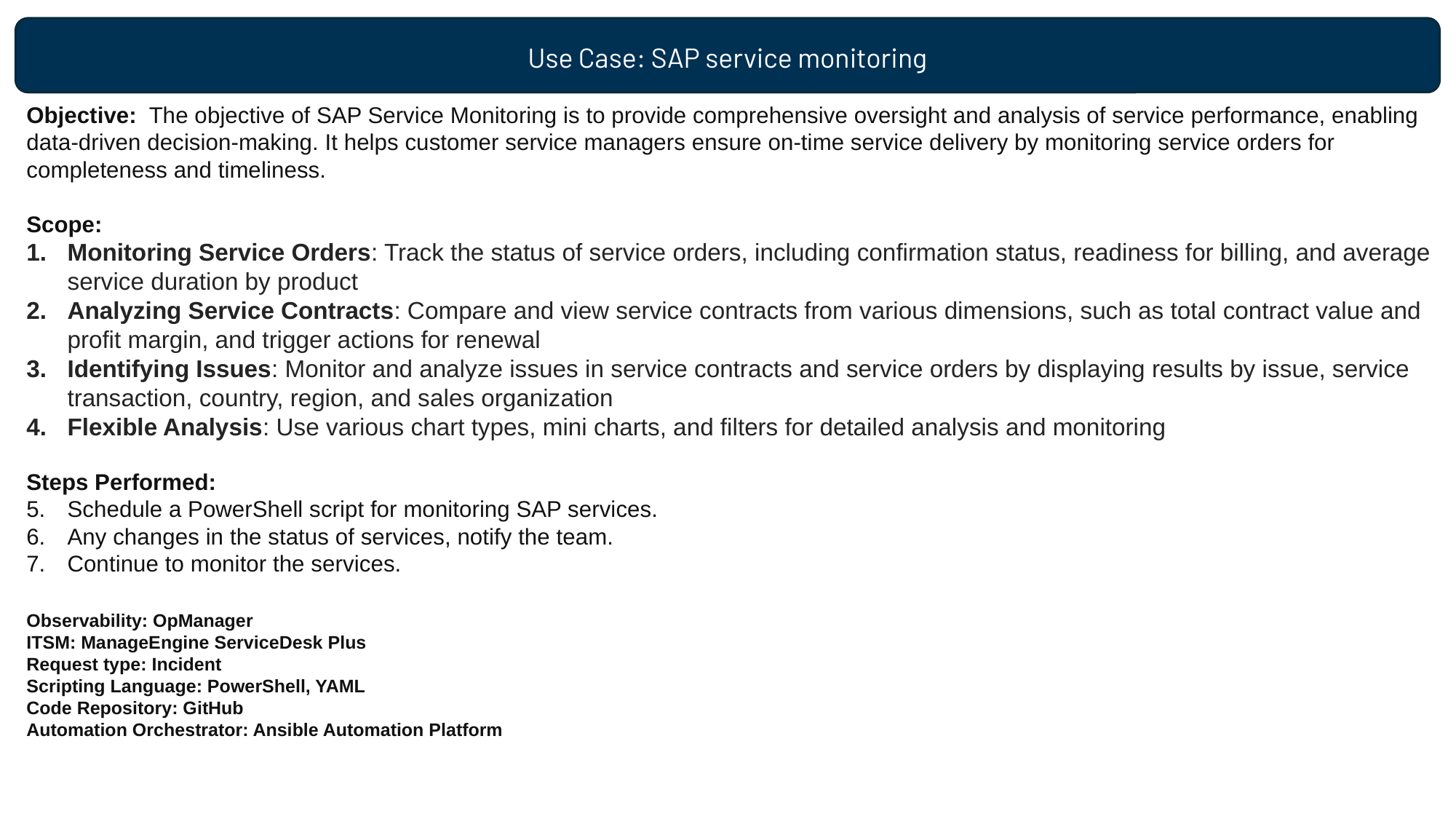

Use Case: SAP service monitoring

Objective:  The objective of SAP Service Monitoring is to provide comprehensive oversight and analysis of service performance, enabling data-driven decision-making. It helps customer service managers ensure on-time service delivery by monitoring service orders for completeness and timeliness.
Scope:
Monitoring Service Orders: Track the status of service orders, including confirmation status, readiness for billing, and average service duration by product
Analyzing Service Contracts: Compare and view service contracts from various dimensions, such as total contract value and profit margin, and trigger actions for renewal
Identifying Issues: Monitor and analyze issues in service contracts and service orders by displaying results by issue, service transaction, country, region, and sales organization
Flexible Analysis: Use various chart types, mini charts, and filters for detailed analysis and monitoring

Steps Performed:
Schedule a PowerShell script for monitoring SAP services.
Any changes in the status of services, notify the team.
Continue to monitor the services.

Observability: OpManager
ITSM: ManageEngine ServiceDesk Plus
Request type: Incident
Scripting Language: PowerShell, YAML
Code Repository: GitHub
Automation Orchestrator: Ansible Automation Platform